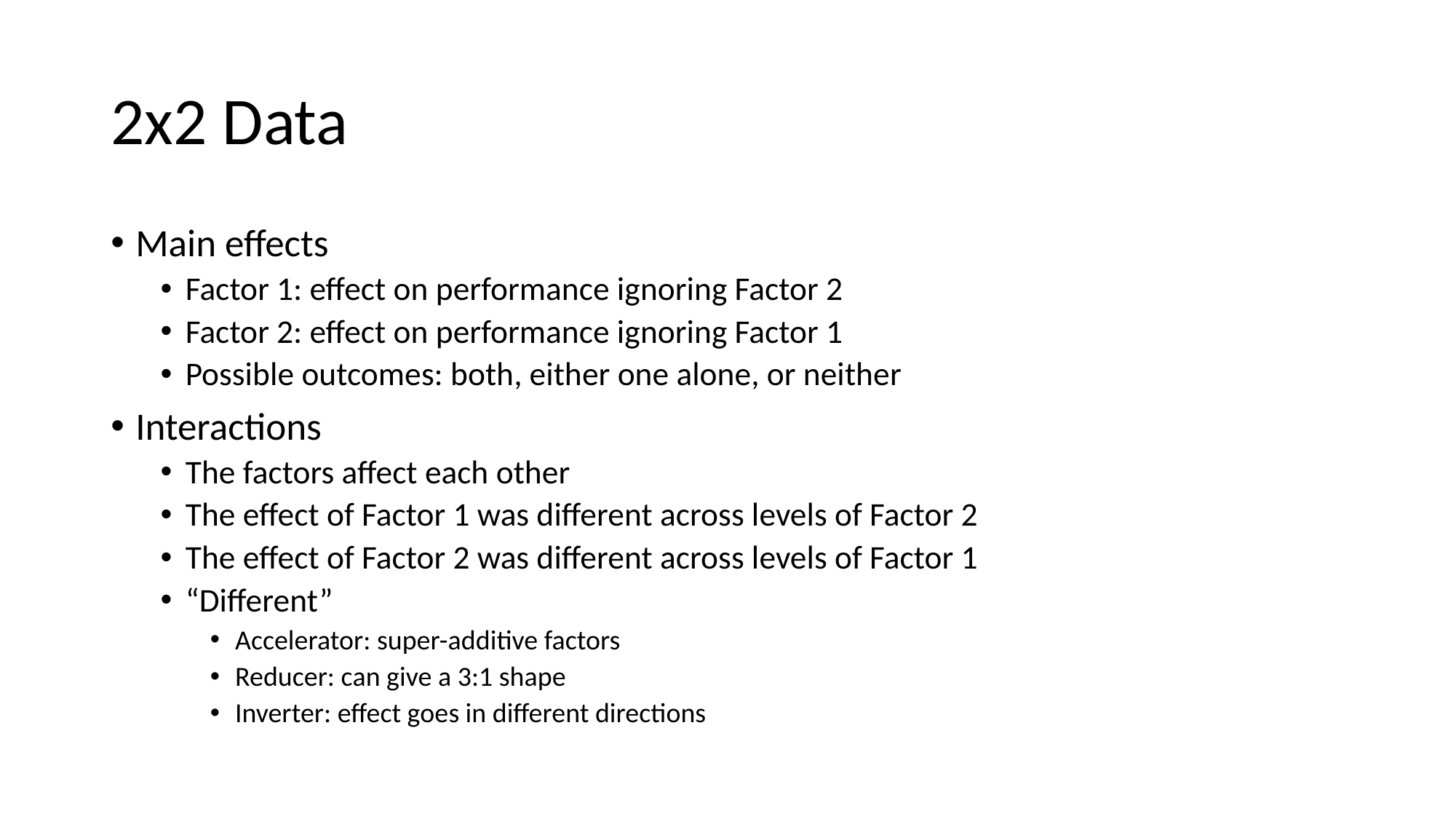

# 2x2 Data
Main effects
Factor 1: effect on performance ignoring Factor 2
Factor 2: effect on performance ignoring Factor 1
Possible outcomes: both, either one alone, or neither
Interactions
The factors affect each other
The effect of Factor 1 was different across levels of Factor 2
The effect of Factor 2 was different across levels of Factor 1
“Different”
Accelerator: super-additive factors
Reducer: can give a 3:1 shape
Inverter: effect goes in different directions